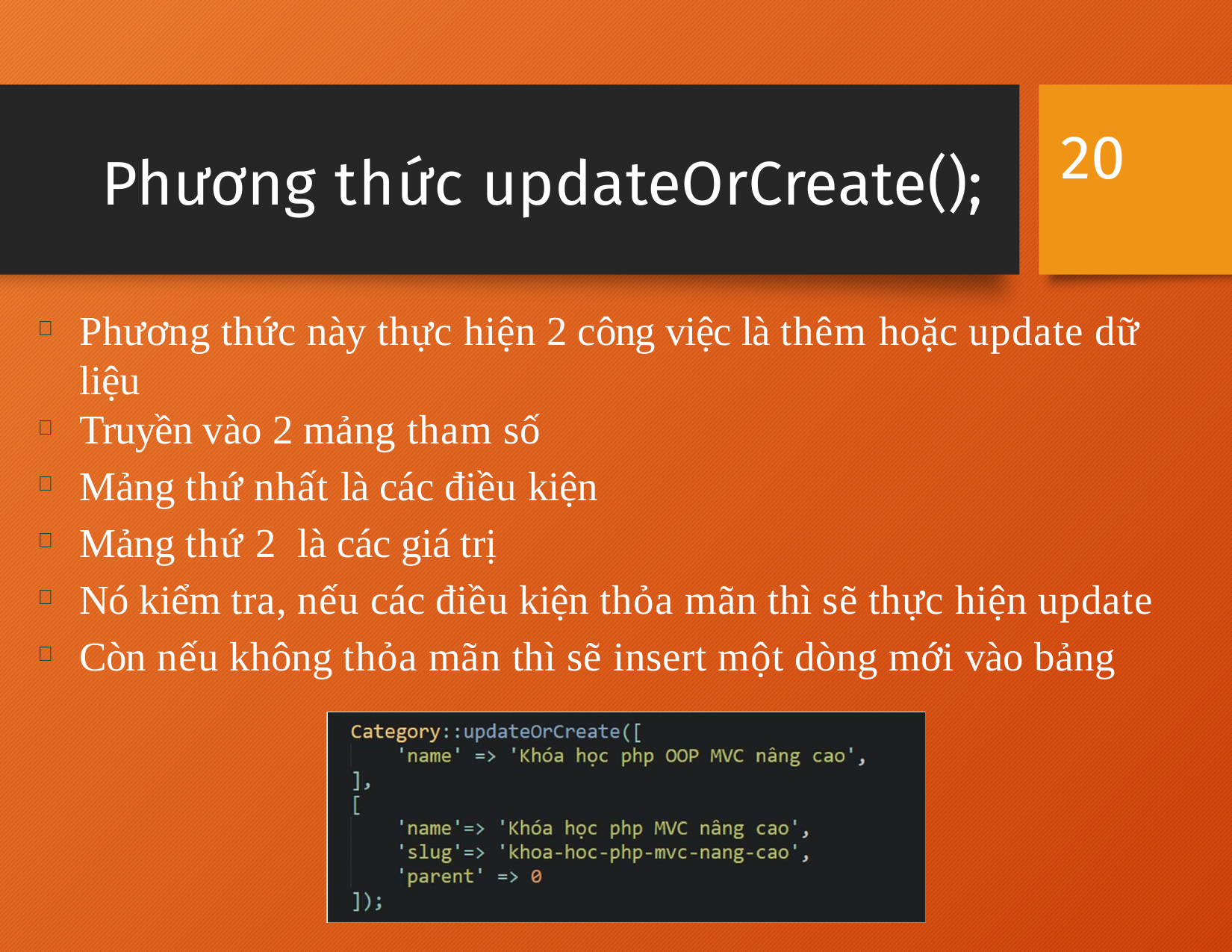

# Phương thức updateOrCreate();
20
Phương thức này thực hiện 2 công việc là thêm hoặc update dữ liệu
Truyền vào 2 mảng tham số
Mảng thứ nhất là các điều kiện
Mảng thứ 2  là các giá trị
Nó kiểm tra, nếu các điều kiện thỏa mãn thì sẽ thực hiện update
Còn nếu không thỏa mãn thì sẽ insert một dòng mới vào bảng